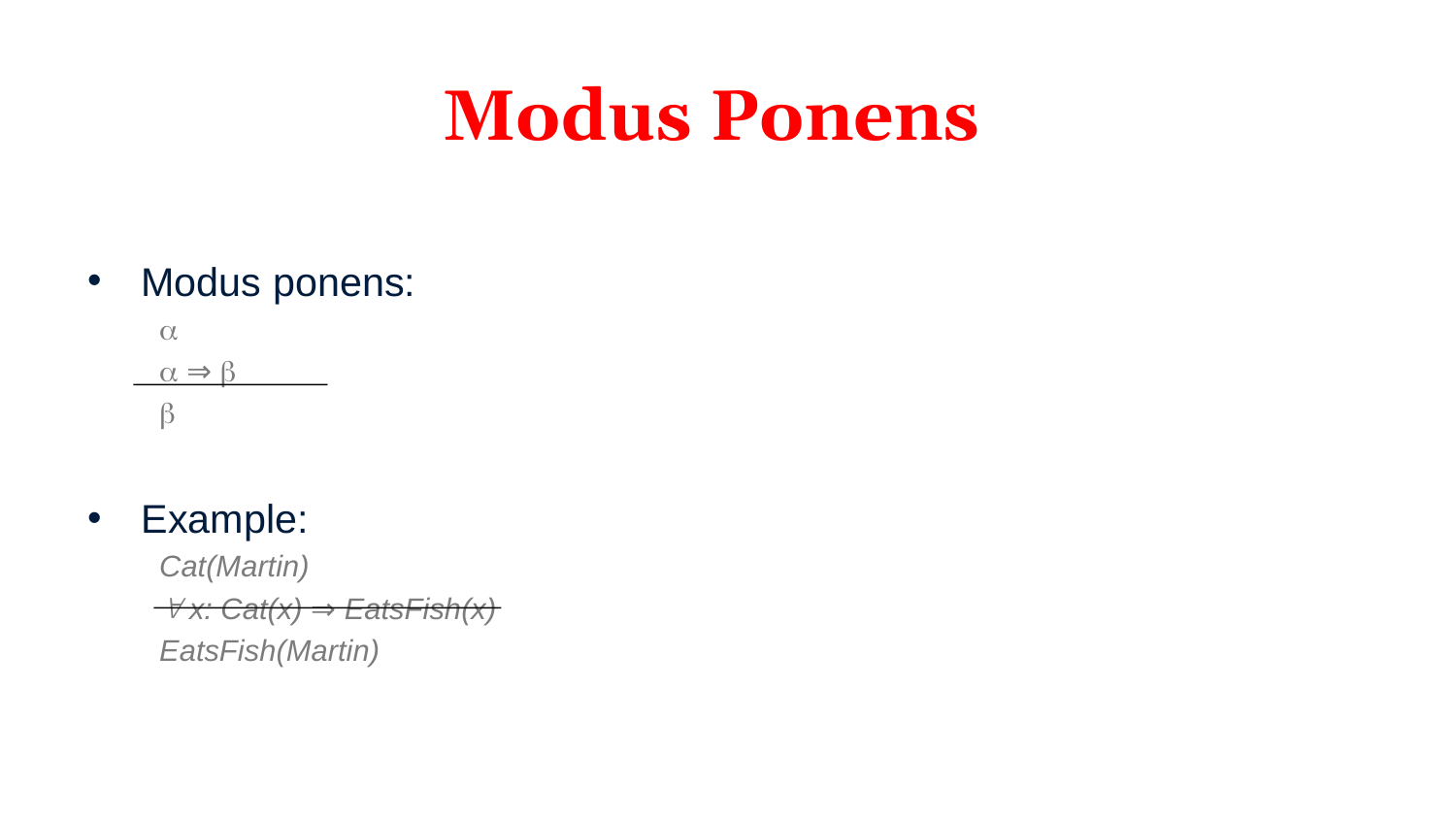

# Modus Ponens
Modus ponens:
α
α ⇒ β
β

Example:
Cat(Martin)
∀ x: Cat(x) ⇒ EatsFish(x)
EatsFish(Martin)